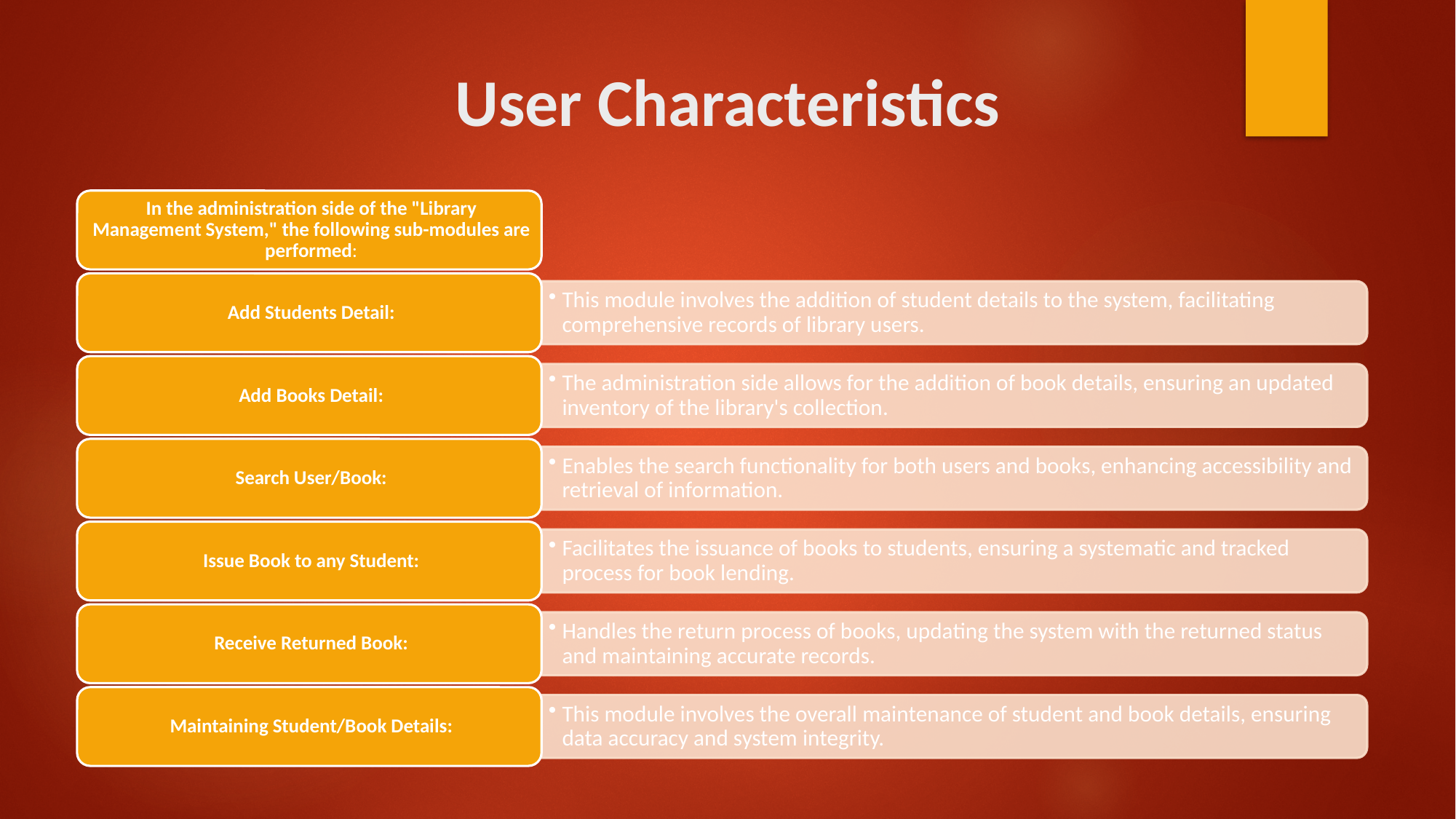

# User Characteristics
In the administration side of the "Library Management System," the following sub-modules are performed:
This module involves the addition of student details to the system, facilitating comprehensive records of library users.
Add Students Detail:
The administration side allows for the addition of book details, ensuring an updated inventory of the library's collection.
Add Books Detail:
Enables the search functionality for both users and books, enhancing accessibility and retrieval of information.
Search User/Book:
Facilitates the issuance of books to students, ensuring a systematic and tracked process for book lending.
Issue Book to any Student:
Handles the return process of books, updating the system with the returned status and maintaining accurate records.
Receive Returned Book:
This module involves the overall maintenance of student and book details, ensuring data accuracy and system integrity.
Maintaining Student/Book Details: